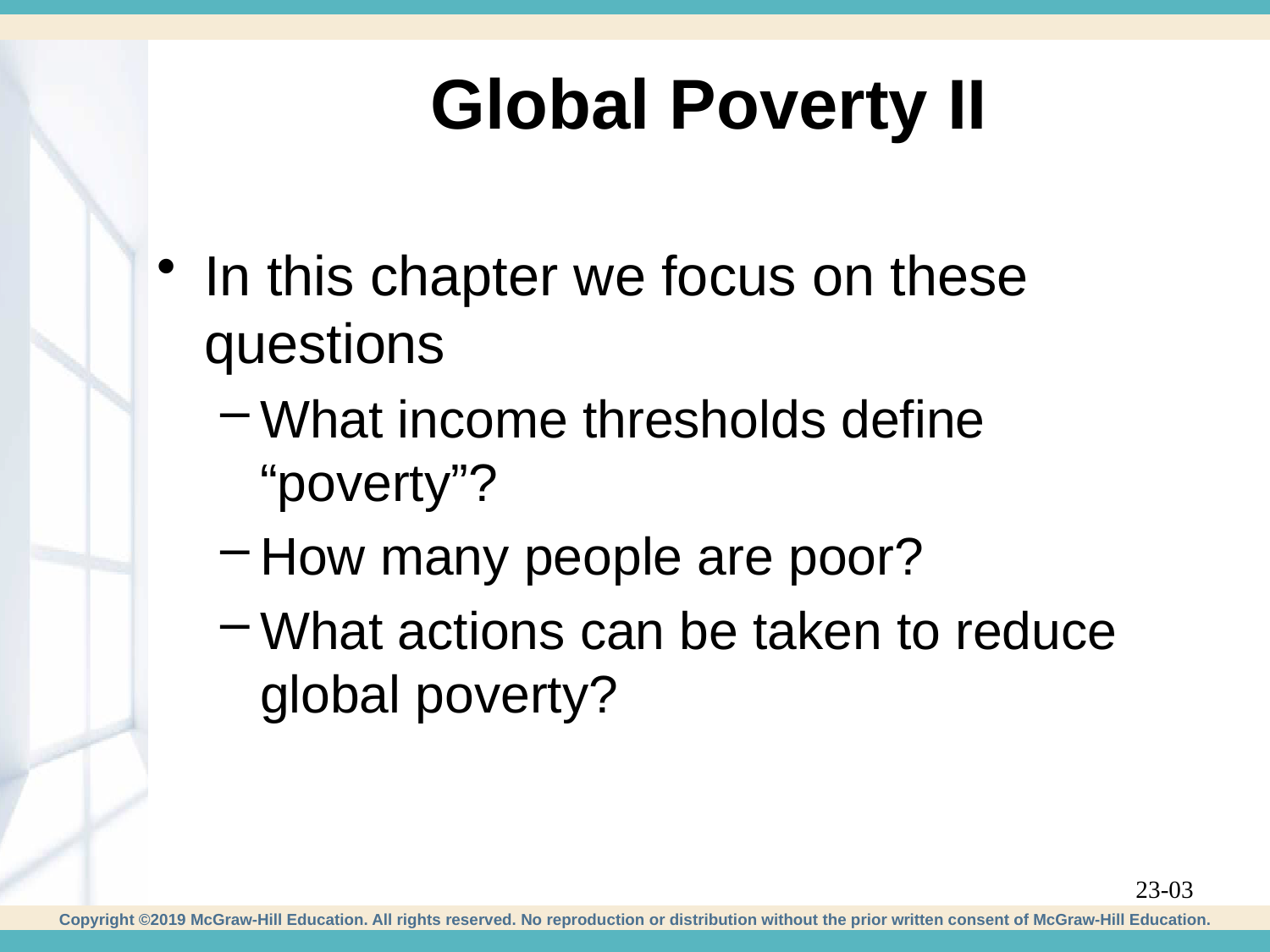

# Global Poverty II
In this chapter we focus on these questions
What income thresholds define “poverty”?
How many people are poor?
What actions can be taken to reduce global poverty?
23-03